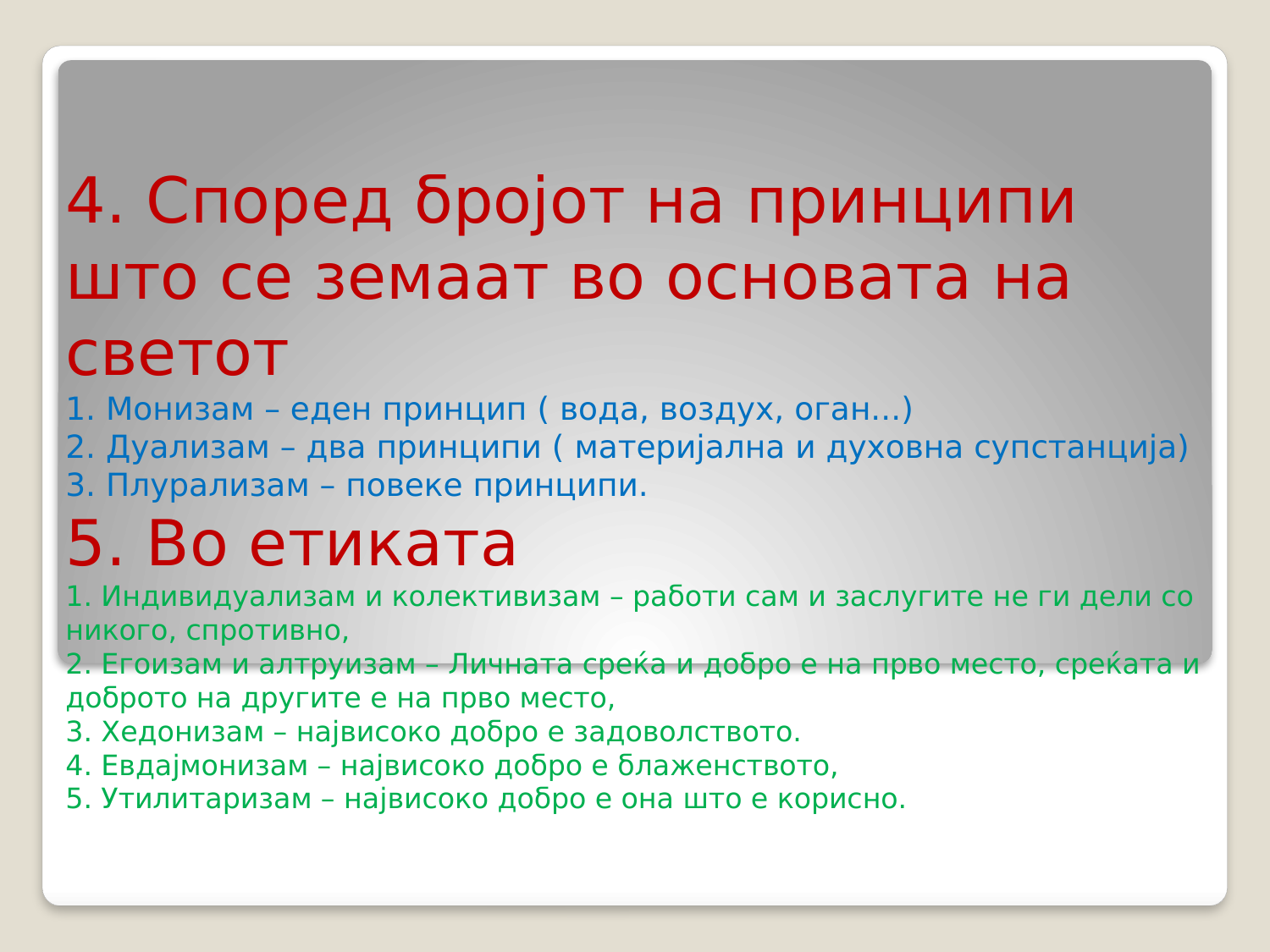

# 4. Според бројот на принципи што се земаат во основата на светот 1. Монизам – еден принцип ( вода, воздух, оган...) 2. Дуализам – два принципи ( материјална и духовна супстанција) 3. Плурализам – повеке принципи. 5. Во етиката 1. Индивидуализам и колективизам – работи сам и заслугите не ги дели со никого, спротивно, 2. Егоизам и алтруизам – Личната среќа и добро е на прво место, среќата и доброто на другите е на прво место, 3. Хедонизам – највисоко добро е задоволството. 4. Евдајмонизам – највисоко добро е блаженството, 5. Утилитаризам – највисоко добро е она што е корисно.